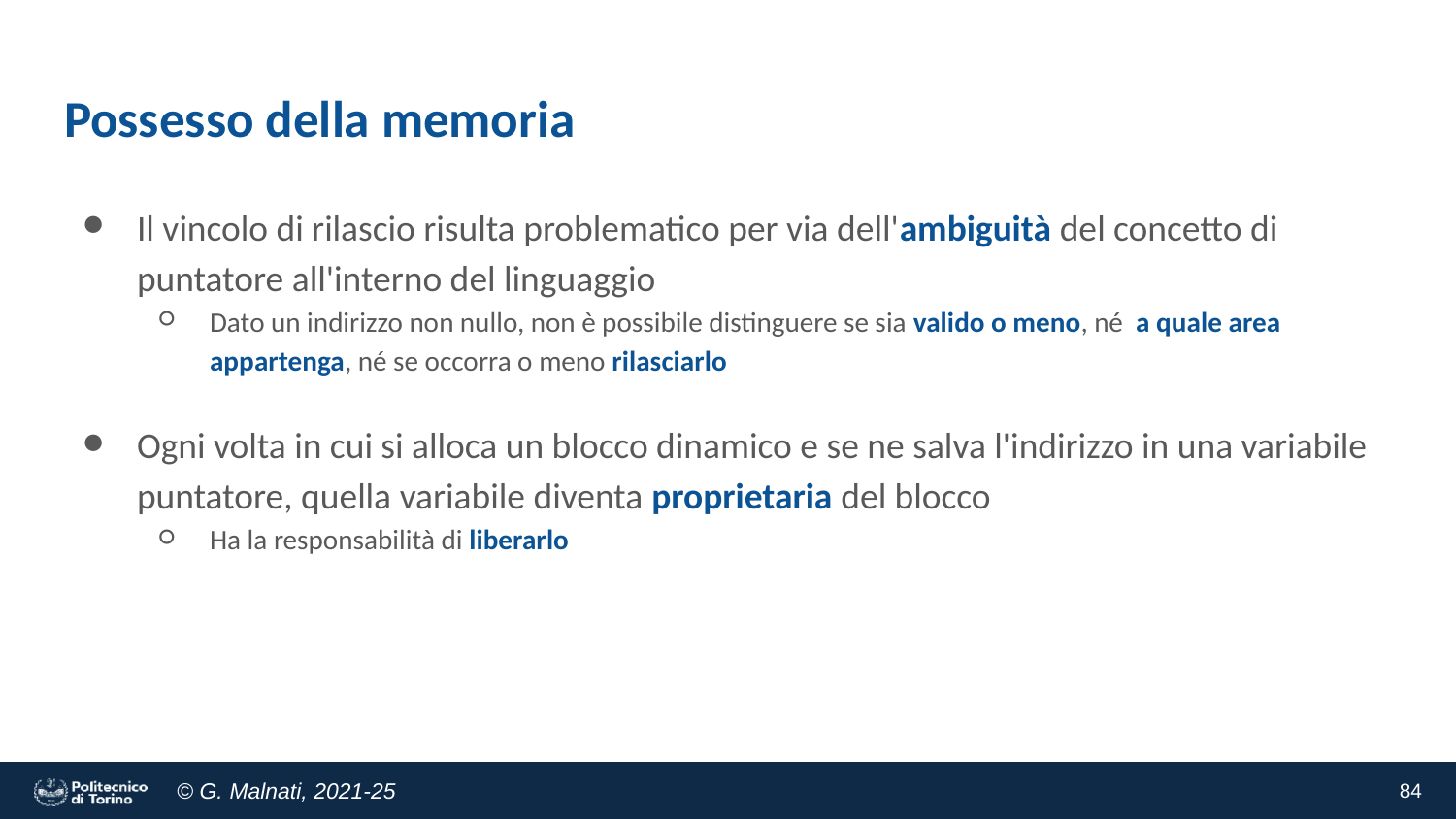

# Possesso della memoria

Il vincolo di rilascio risulta problematico per via dell'ambiguità del concetto di puntatore all'interno del linguaggio
Dato un indirizzo non nullo, non è possibile distinguere se sia valido o meno, né  a quale area appartenga, né se occorra o meno rilasciarlo
Ogni volta in cui si alloca un blocco dinamico e se ne salva l'indirizzo in una variabile puntatore, quella variabile diventa proprietaria del blocco
Ha la responsabilità di liberarlo

84